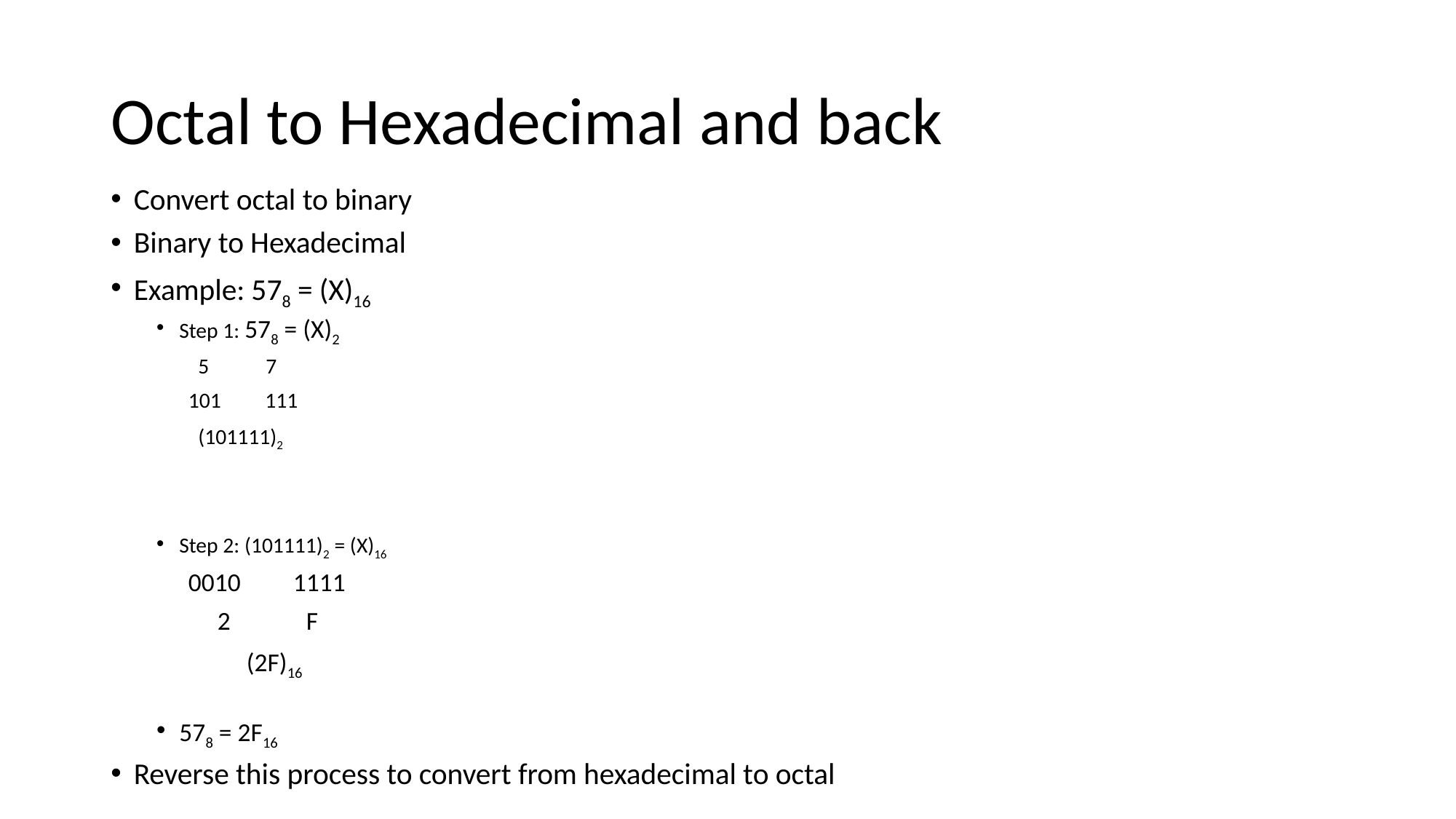

# Octal to Hexadecimal and back
Convert octal to binary
Binary to Hexadecimal
Example: 578 = (X)16
Step 1: 578 = (X)2
			  5	7
			101         111
			  (101111)2

Step 2: (101111)2 = (X)16
			0010         1111
			     2             F
			          (2F)16

578 = 2F16
Reverse this process to convert from hexadecimal to octal